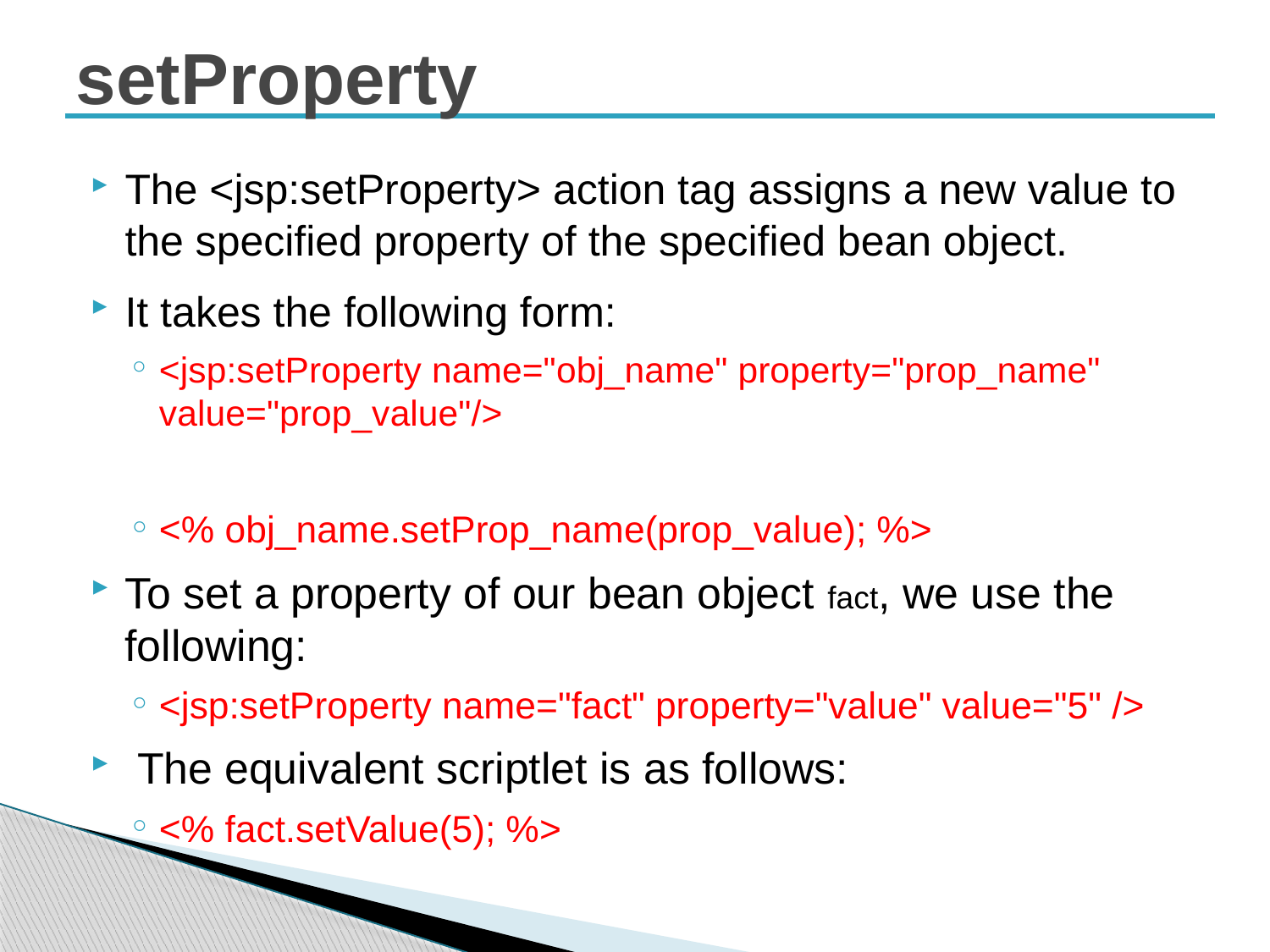

# setProperty
The <jsp:setProperty> action tag assigns a new value to the specified property of the specified bean object.
It takes the following form:
<jsp:setProperty name="obj_name" property="prop_name" value="prop_value"/>

<% obj_name.setProp_name(prop_value); %>
To set a property of our bean object fact, we use the following:
<jsp:setProperty name="fact" property="value" value="5" />
 The equivalent scriptlet is as follows:
<% fact.setValue(5); %>